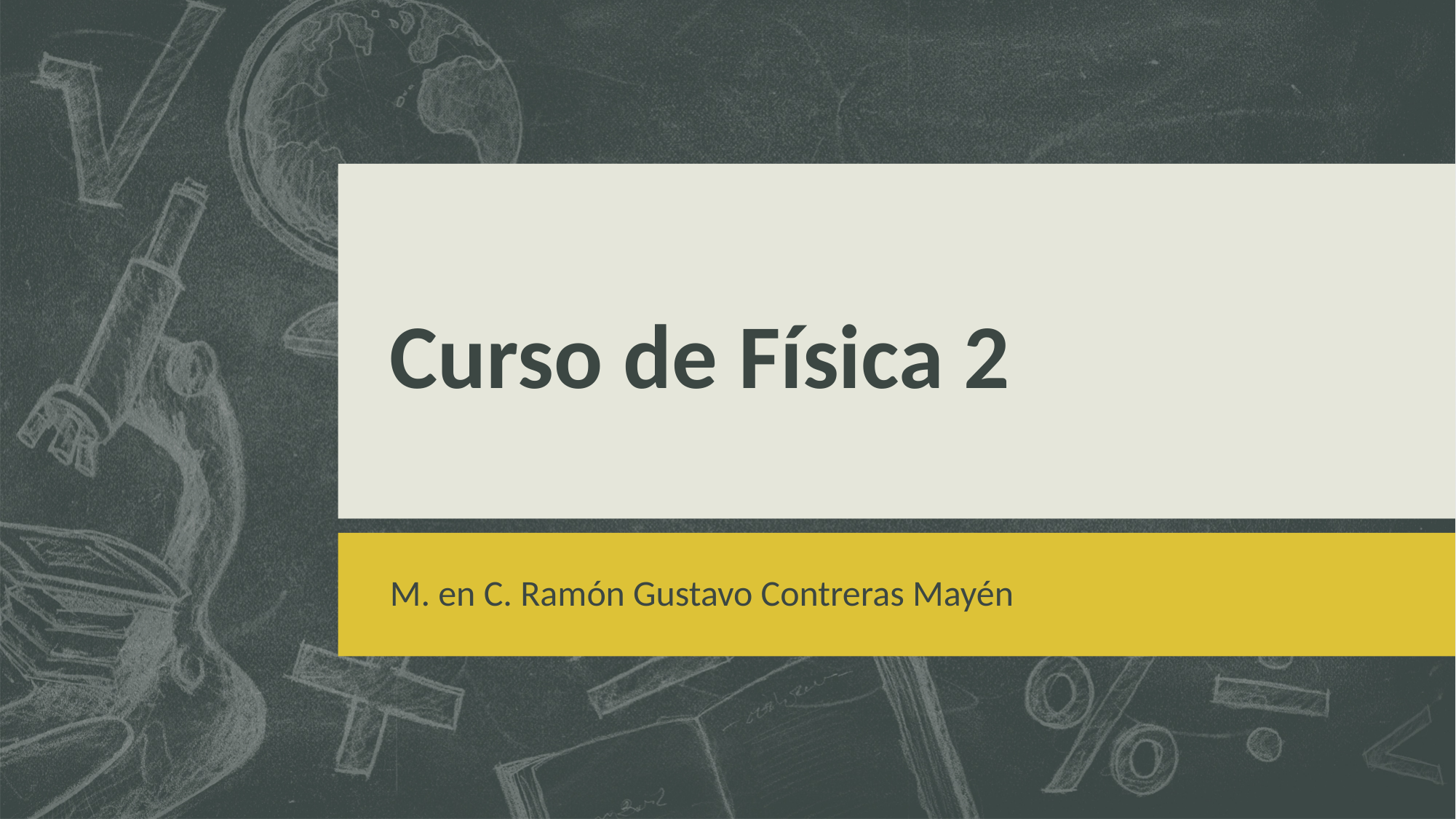

# Curso de Física 2
M. en C. Ramón Gustavo Contreras Mayén